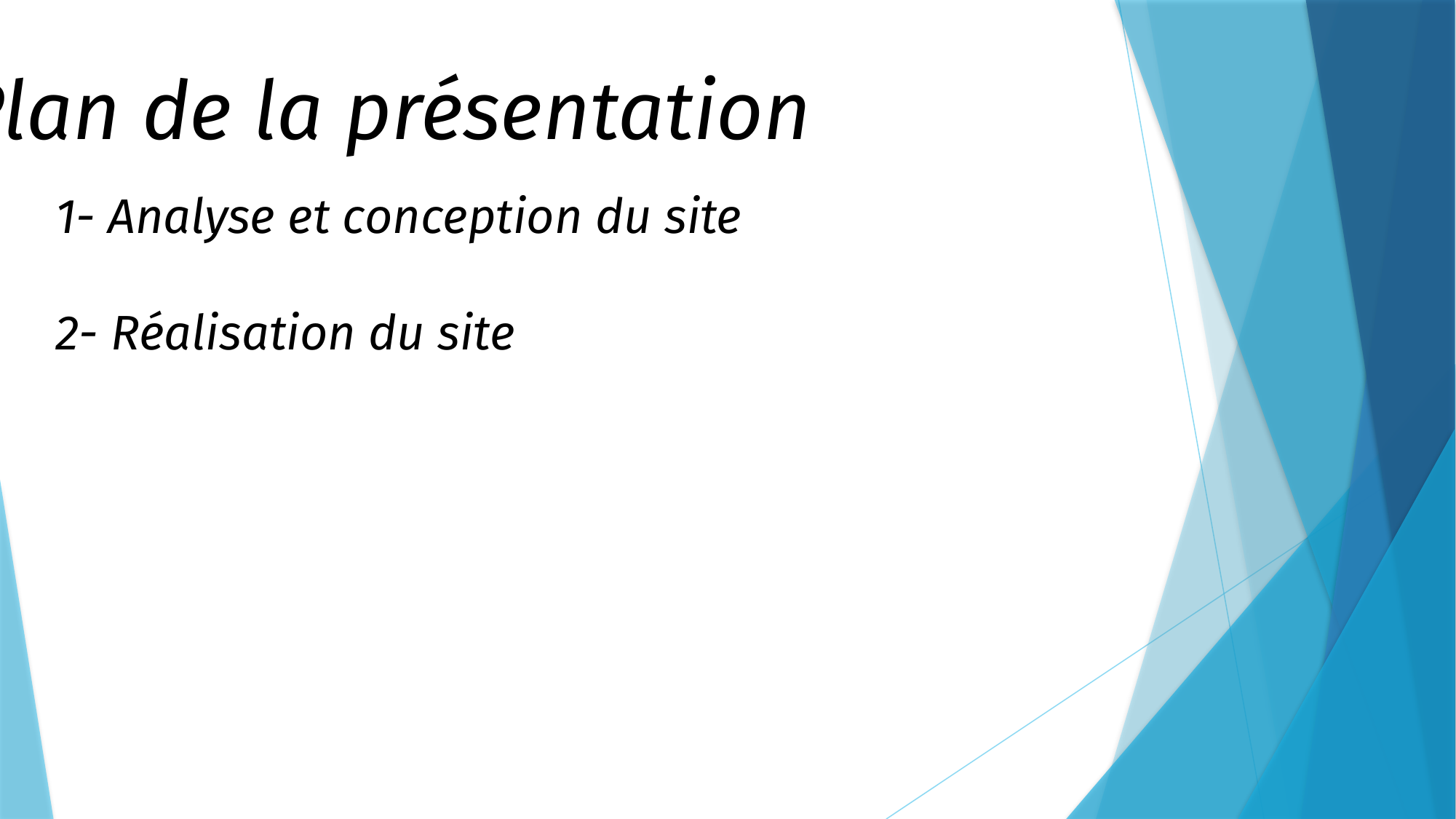

Plan de la présentation

1- Analyse et conception du site

2- Réalisation du site